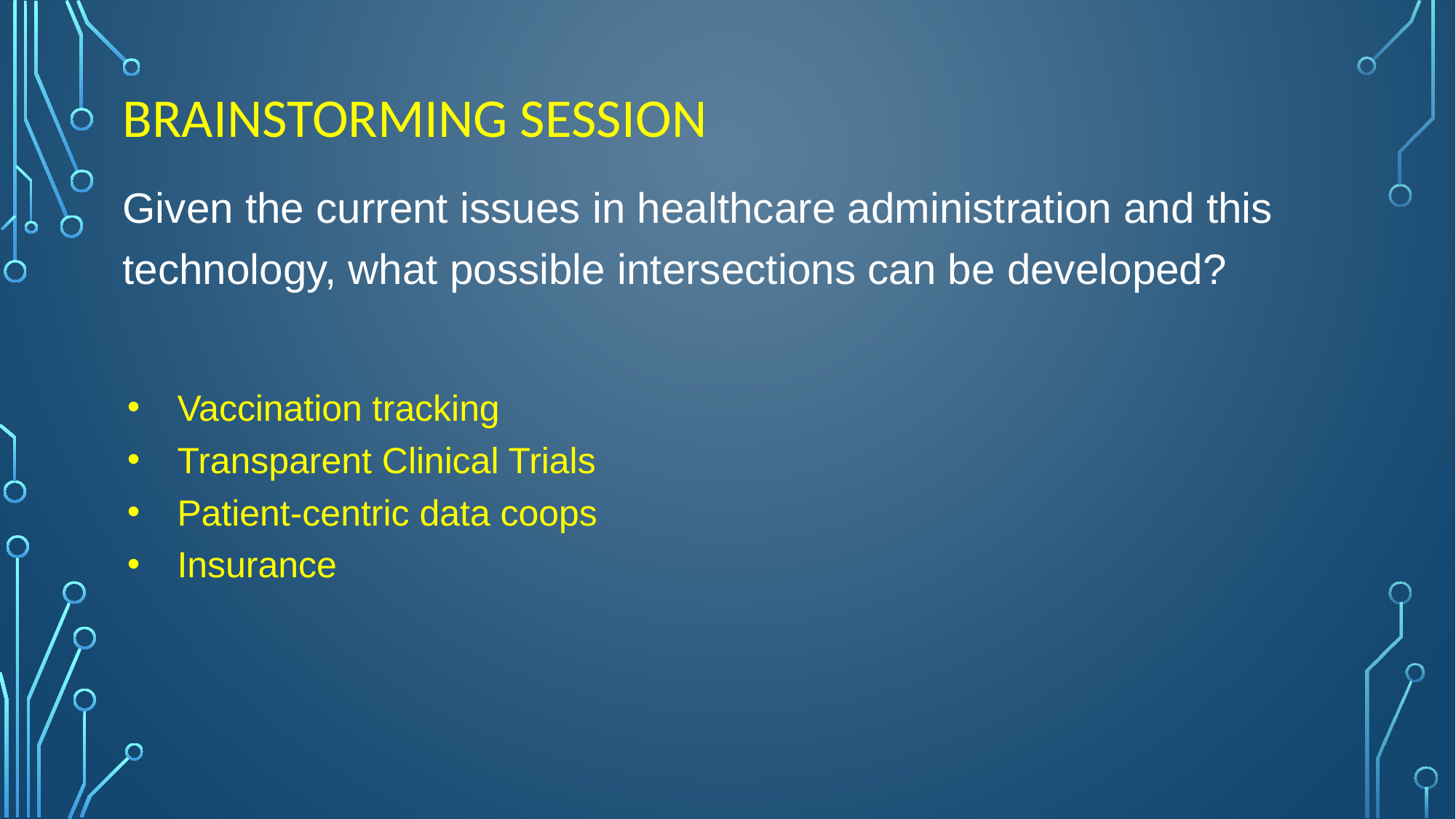

# BRAINSTORMING SESSION
Given the current issues in healthcare administration and this technology, what possible intersections can be developed?

Vaccination tracking
Transparent Clinical Trials
Patient-centric data coops
Insurance